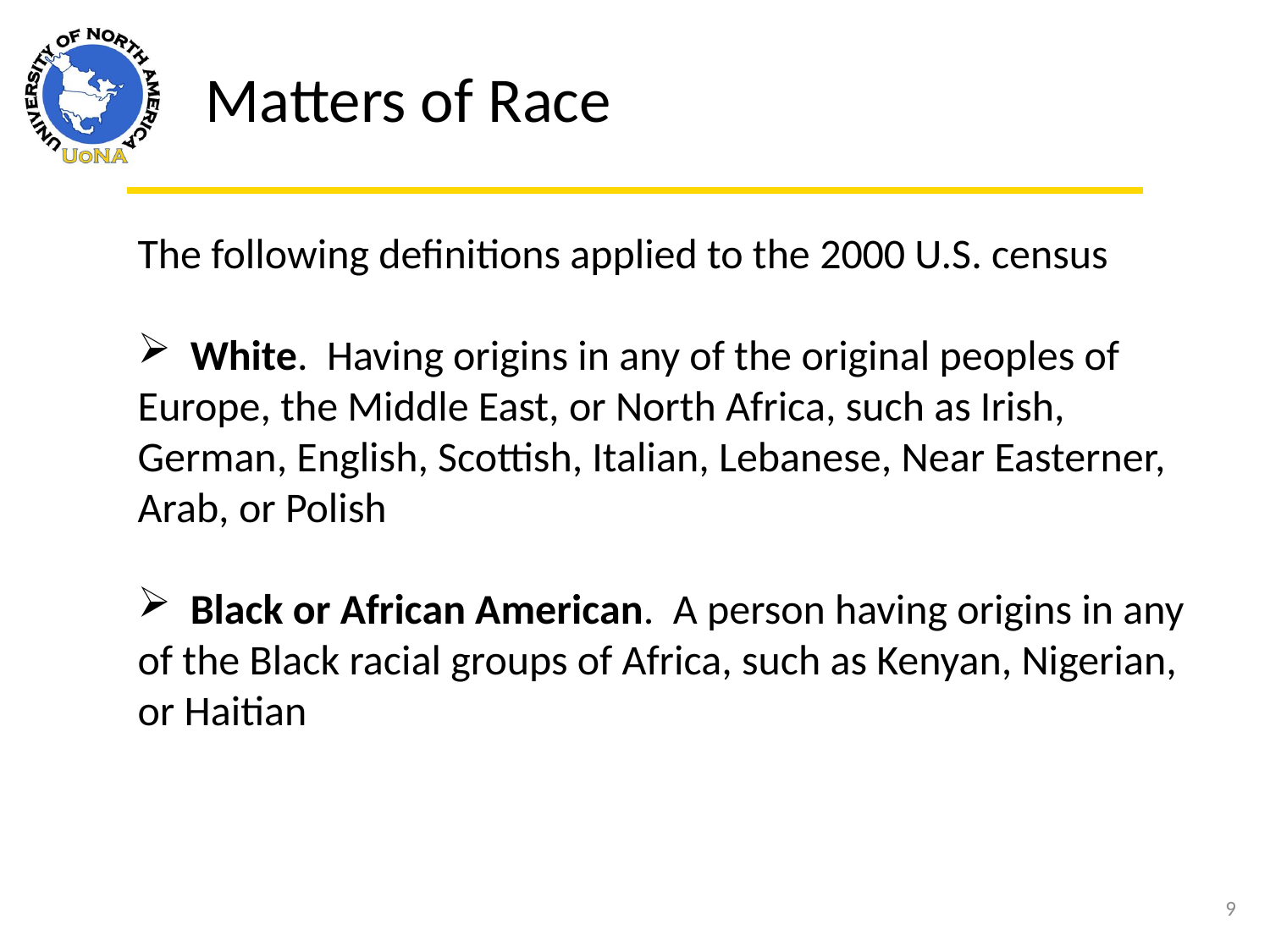

Matters of Race
The following definitions applied to the 2000 U.S. census

  White.  Having origins in any of the original peoples of Europe, the Middle East, or North Africa, such as Irish, German, English, Scottish, Italian, Lebanese, Near Easterner, Arab, or Polish

  Black or African American.  A person having origins in any of the Black racial groups of Africa, such as Kenyan, Nigerian, or Haitian
9